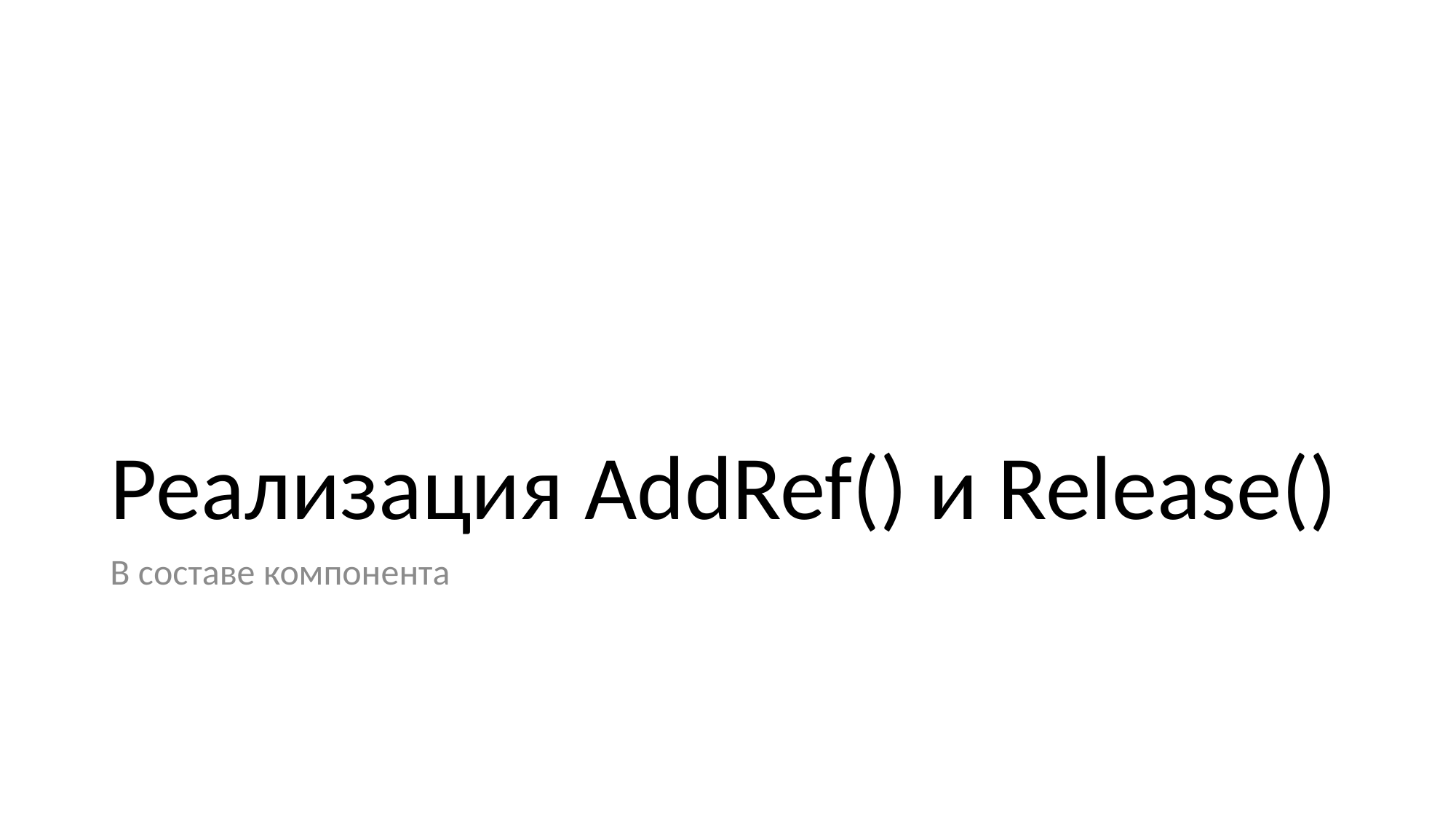

# Реализация AddRef() и Release()
В составе компонента